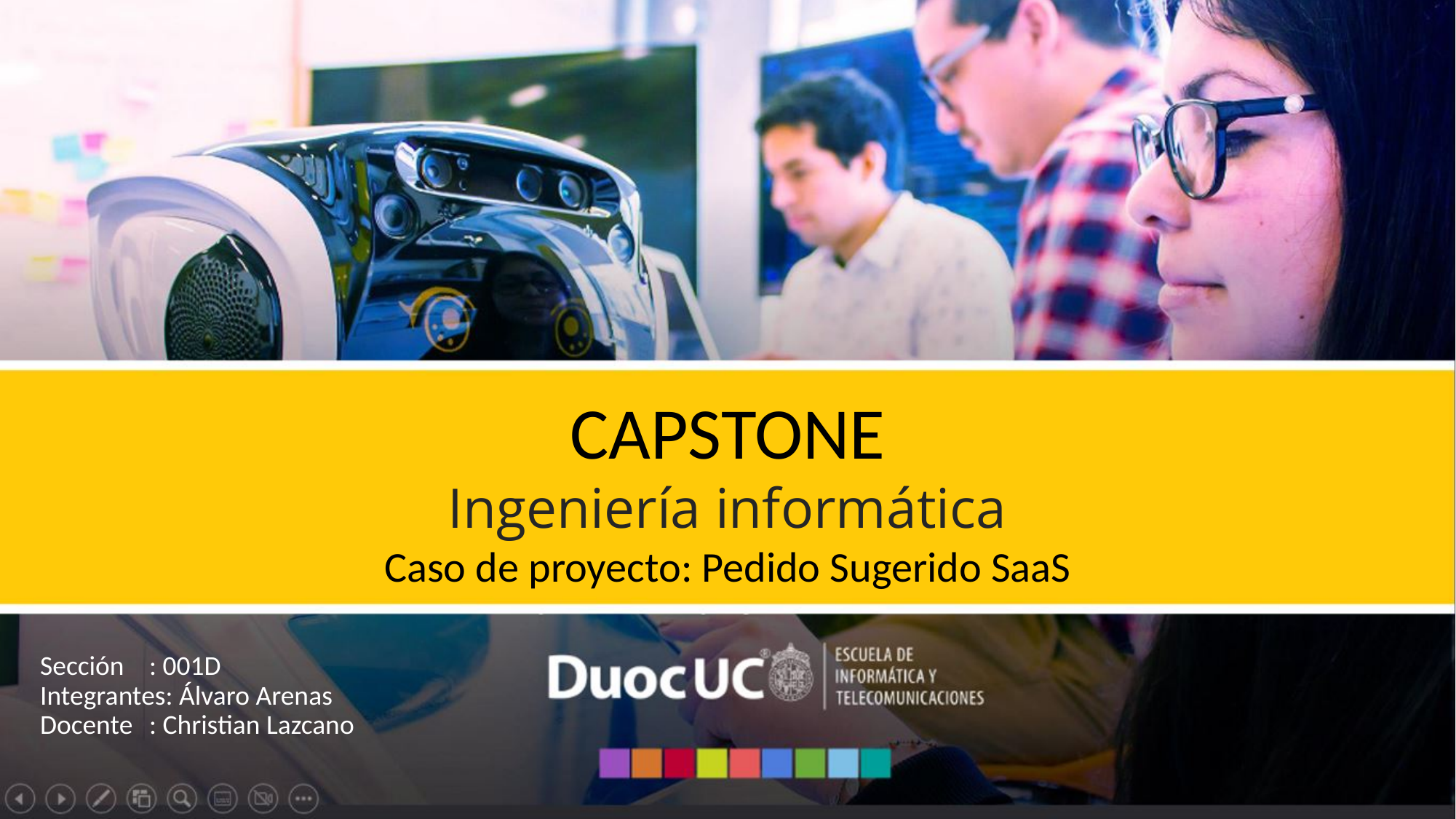

CAPSTONE
Ingeniería informática
Caso de proyecto: Pedido Sugerido SaaS
Sección	: 001D
Integrantes: Álvaro Arenas
Docente	: Christian Lazcano